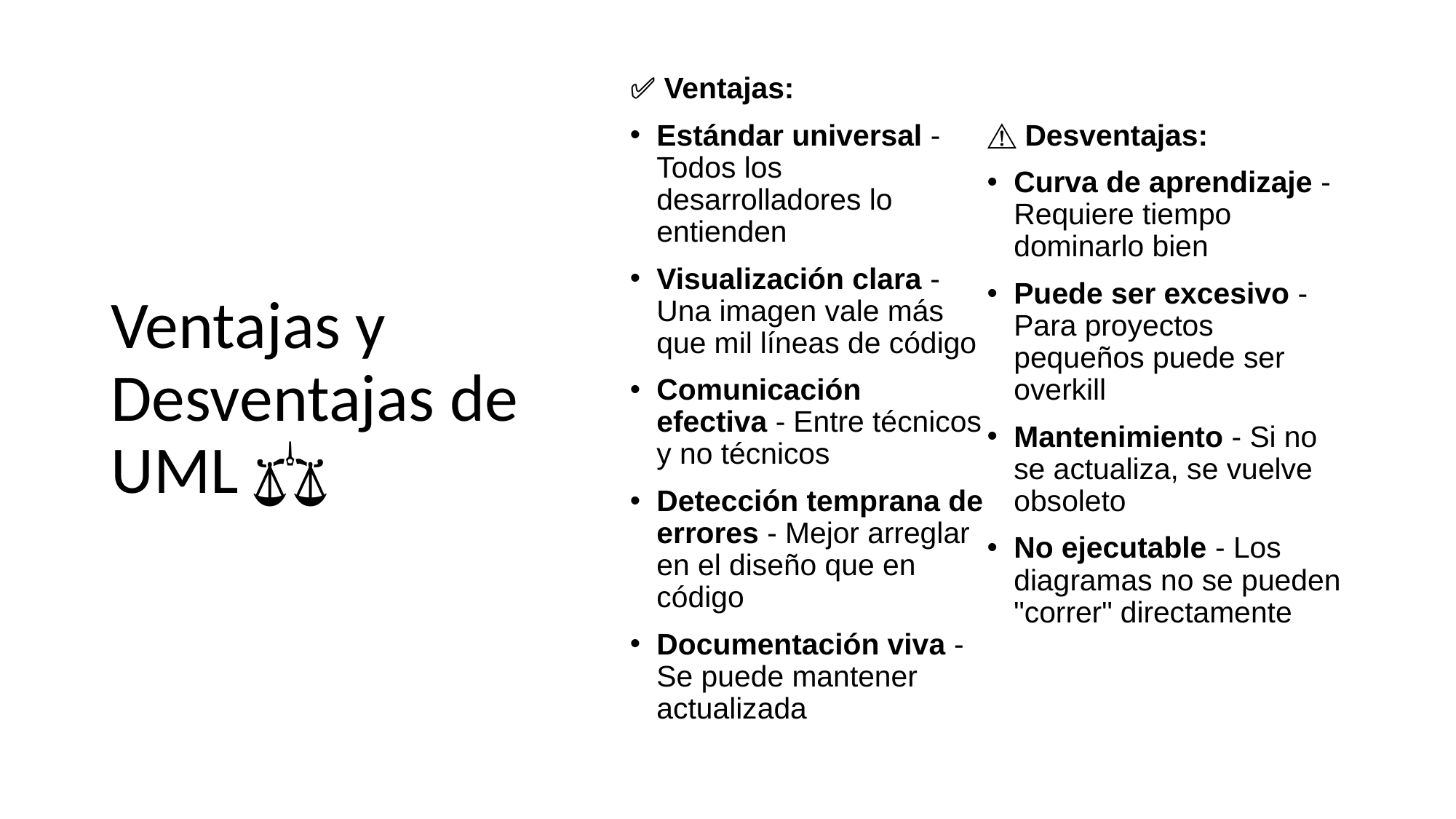

# Ventajas y Desventajas de UML ⚖️
✅ Ventajas:
Estándar universal - Todos los desarrolladores lo entienden
Visualización clara - Una imagen vale más que mil líneas de código
Comunicación efectiva - Entre técnicos y no técnicos
Detección temprana de errores - Mejor arreglar en el diseño que en código
Documentación viva - Se puede mantener actualizada

⚠️ Desventajas:
Curva de aprendizaje - Requiere tiempo dominarlo bien
Puede ser excesivo - Para proyectos pequeños puede ser overkill
Mantenimiento - Si no se actualiza, se vuelve obsoleto
No ejecutable - Los diagramas no se pueden "correr" directamente